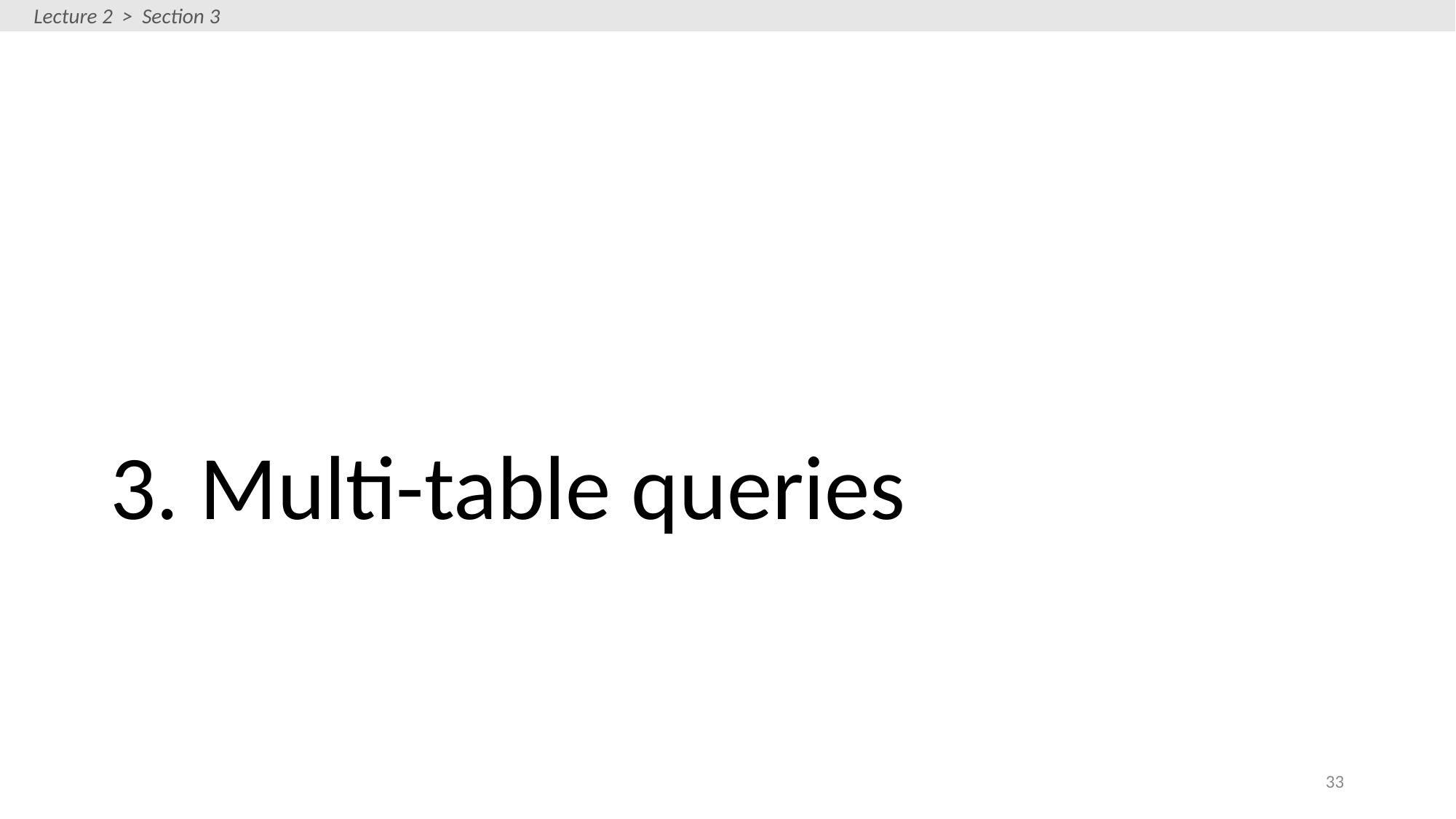

Lecture 2  >  Section 3
# 3. Multi-table queries
33